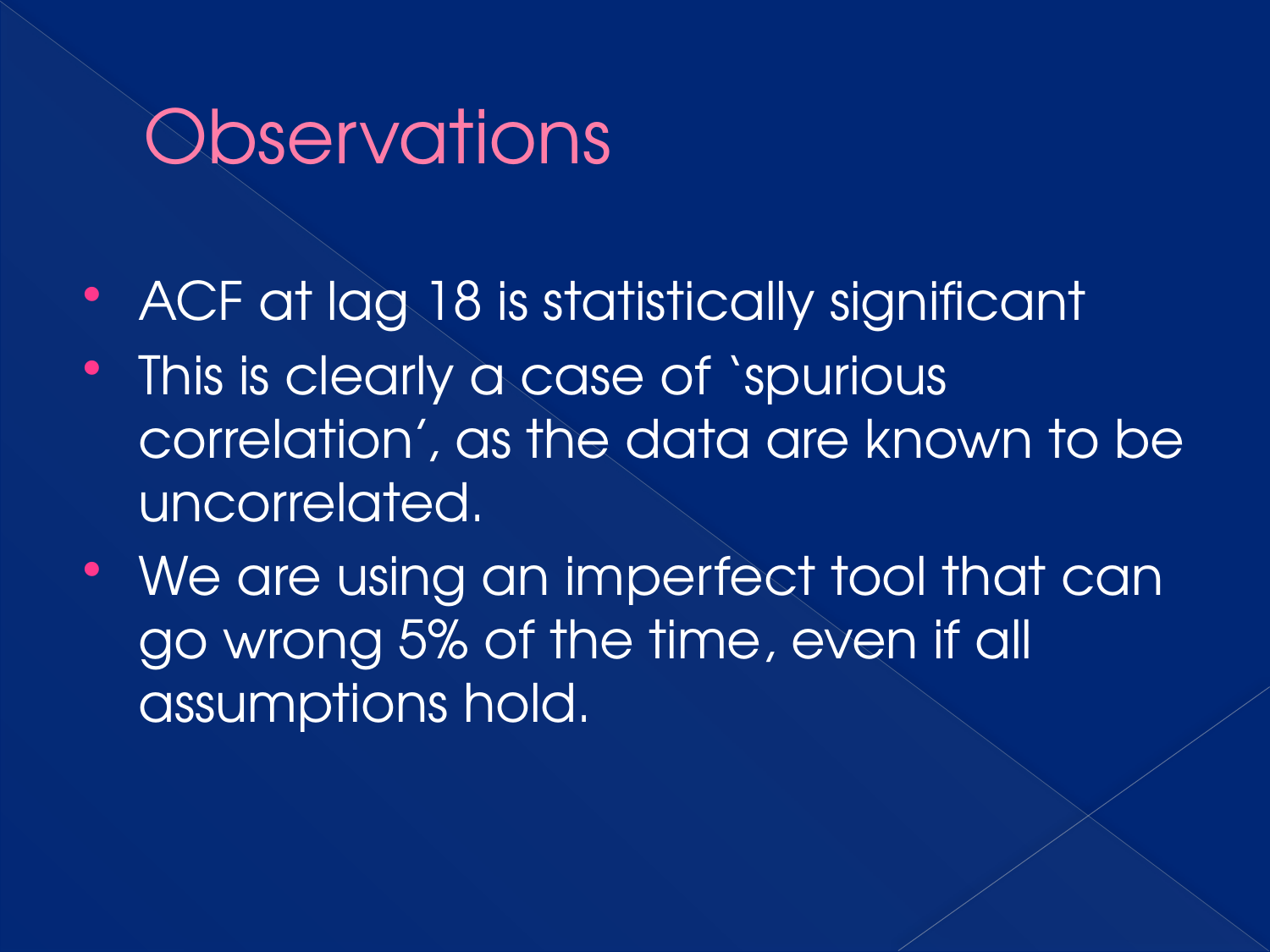

# Observations
ACF at lag 18 is statistically significant
This is clearly a case of ‘spurious correlation’, as the data are known to be uncorrelated.
We are using an imperfect tool that can go wrong 5% of the time, even if all assumptions hold.